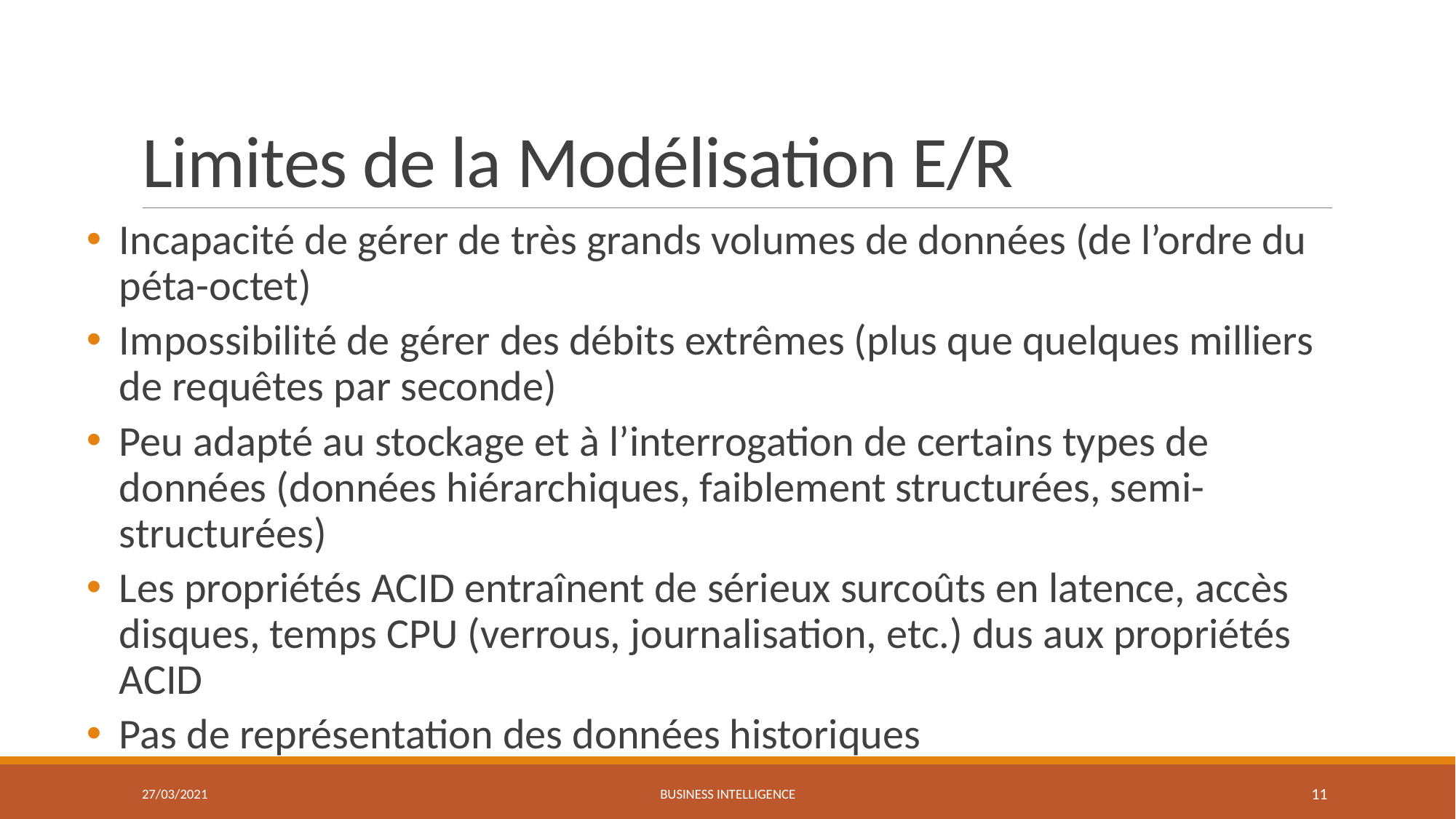

# Limites de la Modélisation E/R
Incapacité de gérer de très grands volumes de données (de l’ordre du péta-octet)
Impossibilité de gérer des débits extrêmes (plus que quelques milliers de requêtes par seconde)
Peu adapté au stockage et à l’interrogation de certains types de données (données hiérarchiques, faiblement structurées, semi-structurées)
Les propriétés ACID entraînent de sérieux surcoûts en latence, accès disques, temps CPU (verrous, journalisation, etc.) dus aux propriétés ACID
Pas de représentation des données historiques
27/03/2021
Business Intelligence
11